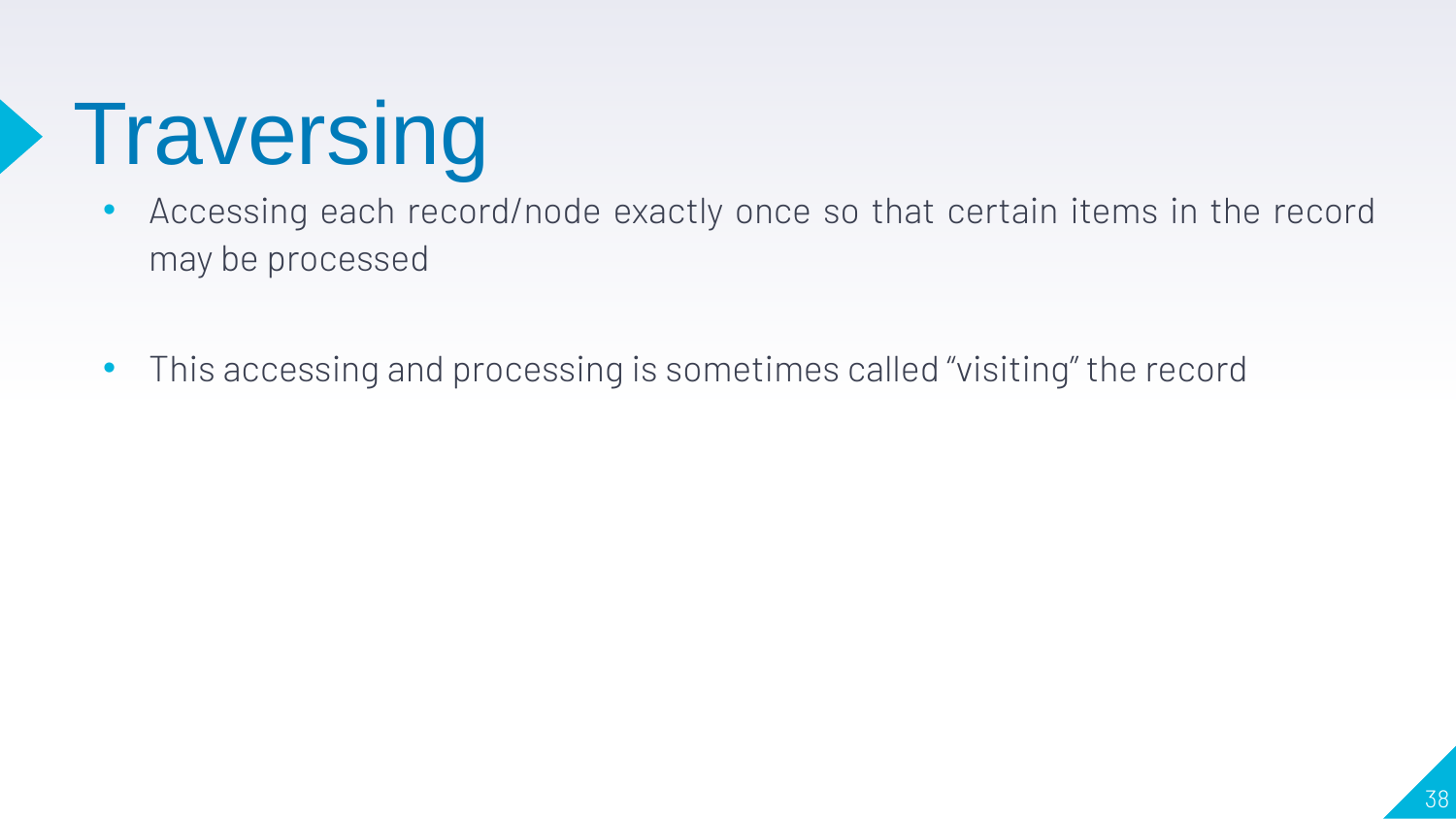

# Traversing
Accessing each record/node exactly once so that certain items in the record may be processed

This accessing and processing is sometimes called “visiting” the record

38